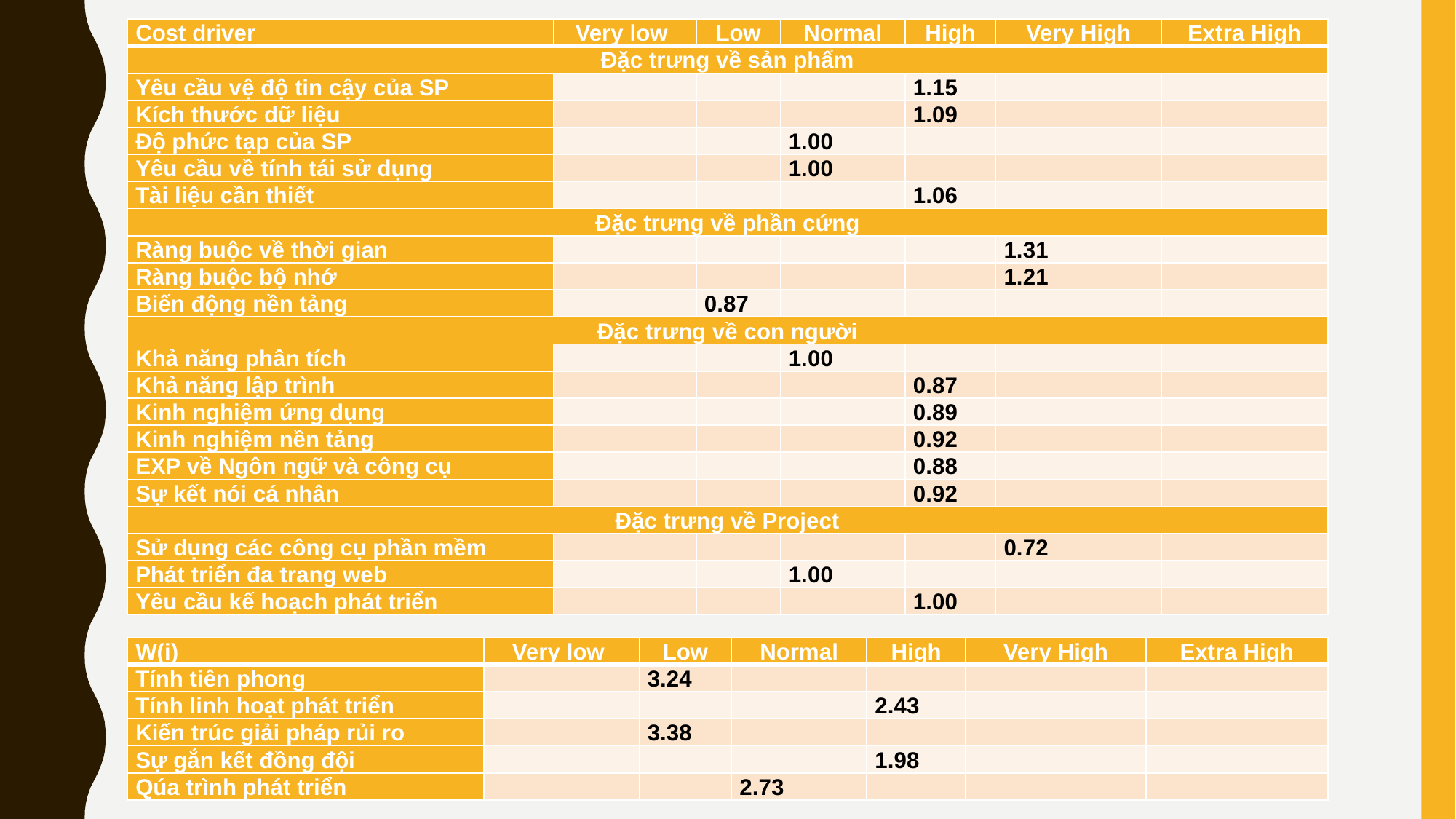

| Cost driver | Very low | Low | Normal | High | Very High | Extra High |
| --- | --- | --- | --- | --- | --- | --- |
| Đặc trưng về sản phẩm |  |  |  |  |  |  |
| Yêu cầu vệ độ tin cậy của SP |  |  |  | 1.15 |  |  |
| Kích thước dữ liệu |  |  |  | 1.09 |  |  |
| Độ phức tạp của SP |  |  | 1.00 |  |  |  |
| Yêu cầu về tính tái sử dụng |  |  | 1.00 |  |  |  |
| Tài liệu cần thiết |  |  |  | 1.06 |  |  |
| Đặc trưng về phần cứng |  |  |  |  |  |  |
| Ràng buộc về thời gian |  |  |  |  | 1.31 |  |
| Ràng buộc bộ nhớ |  |  |  |  | 1.21 |  |
| Biến động nền tảng |  | 0.87 |  |  |  |  |
| Đặc trưng về con người |  |  |  |  |  |  |
| Khả năng phân tích |  |  | 1.00 |  |  |  |
| Khả năng lập trình |  |  |  | 0.87 |  |  |
| Kinh nghiệm ứng dụng |  |  |  | 0.89 |  |  |
| Kinh nghiệm nền tảng |  |  |  | 0.92 |  |  |
| EXP về Ngôn ngữ và công cụ |  |  |  | 0.88 |  |  |
| Sự kết nói cá nhân |  |  |  | 0.92 |  |  |
| Đặc trưng về Project |  |  |  |  |  |  |
| Sử dụng các công cụ phần mềm |  |  |  |  | 0.72 |  |
| Phát triển đa trang web |  |  | 1.00 |  |  |  |
| Yêu cầu kế hoạch phát triển |  |  |  | 1.00 |  |  |
| W(i) | Very low | Low | Normal | High | Very High | Extra High |
| --- | --- | --- | --- | --- | --- | --- |
| Tính tiên phong |  | 3.24 |  |  |  |  |
| Tính linh hoạt phát triển |  |  |  | 2.43 |  |  |
| Kiến trúc giải pháp rủi ro |  | 3.38 |  |  |  |  |
| Sự gắn kết đồng đội |  |  |  | 1.98 |  |  |
| Qúa trình phát triển |  |  | 2.73 |  |  |  |